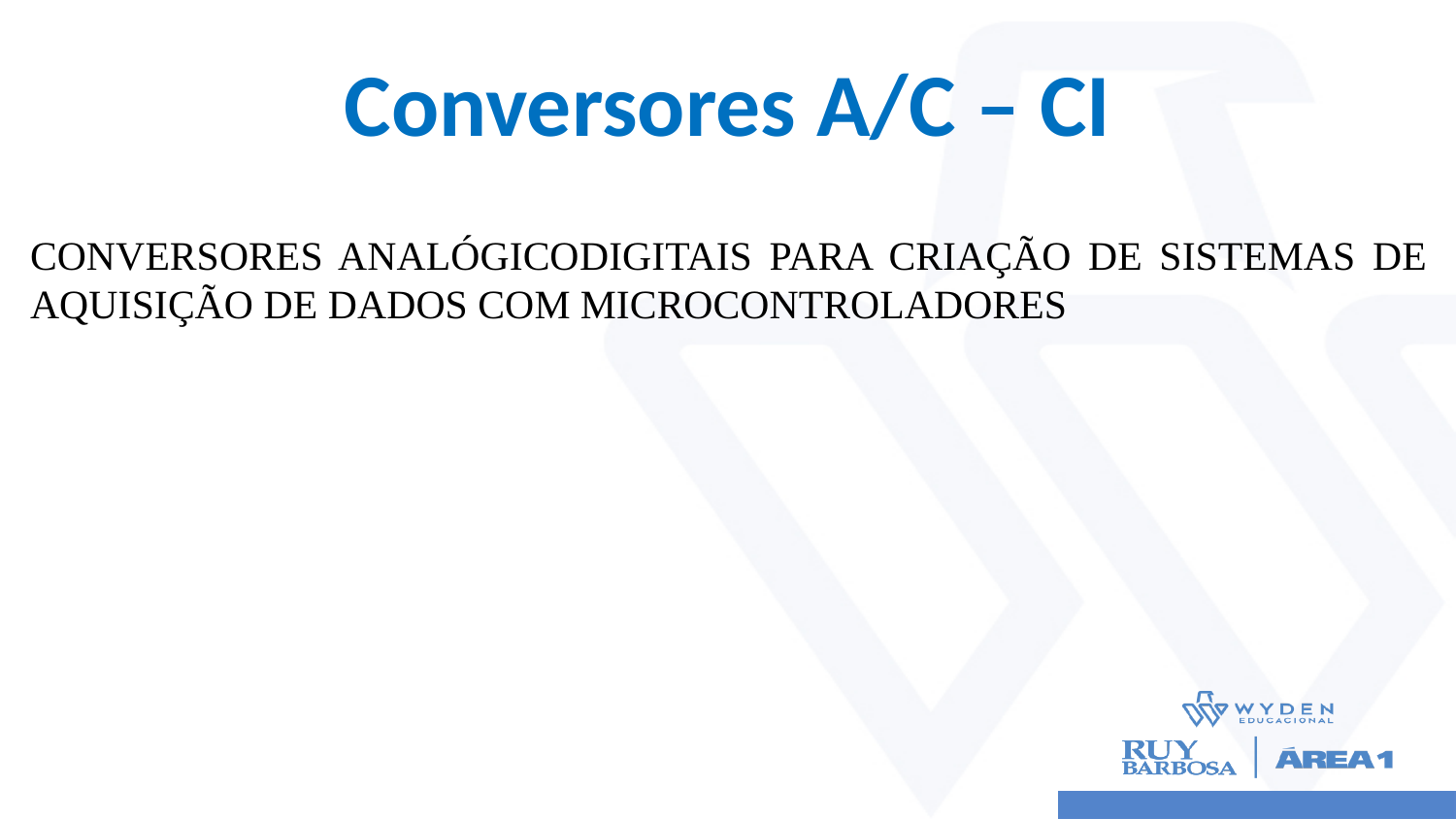

# Conversores A/C – CI
CONVERSORES ANALÓGICO­DIGITAIS PARA CRIAÇÃO DE SISTEMAS DE AQUISIÇÃO DE DADOS COM MICROCONTROLADORES